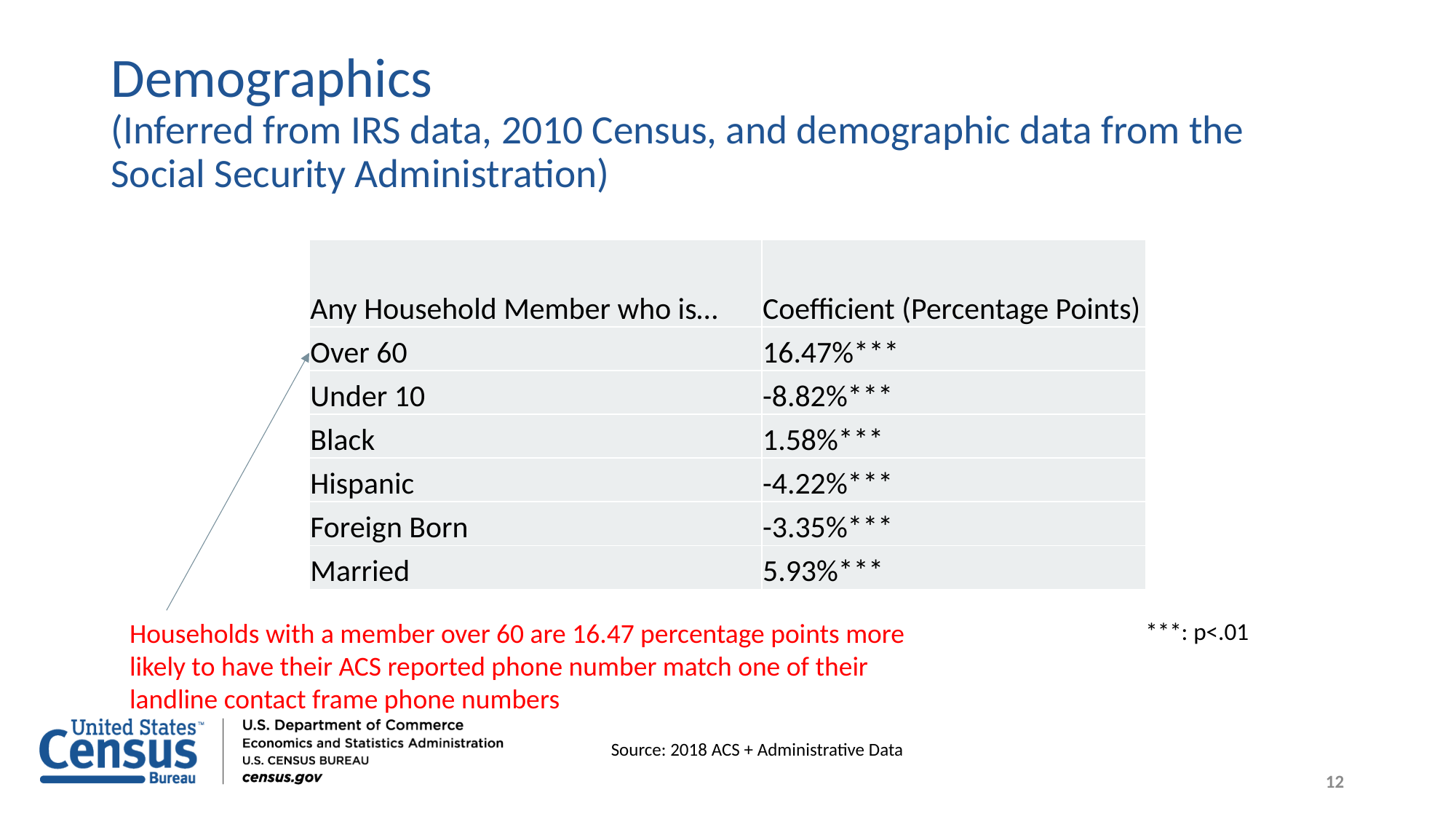

# Demographics (Inferred from IRS data, 2010 Census, and demographic data from the Social Security Administration)
| Any Household Member who is… | Coefficient (Percentage Points) |
| --- | --- |
| Over 60 | 16.47%\*\*\* |
| Under 10 | -8.82%\*\*\* |
| Black | 1.58%\*\*\* |
| Hispanic | -4.22%\*\*\* |
| Foreign Born | -3.35%\*\*\* |
| Married | 5.93%\*\*\* |
Households with a member over 60 are 16.47 percentage points more likely to have their ACS reported phone number match one of their landline contact frame phone numbers
***: p<.01
Source: 2018 ACS + Administrative Data
12